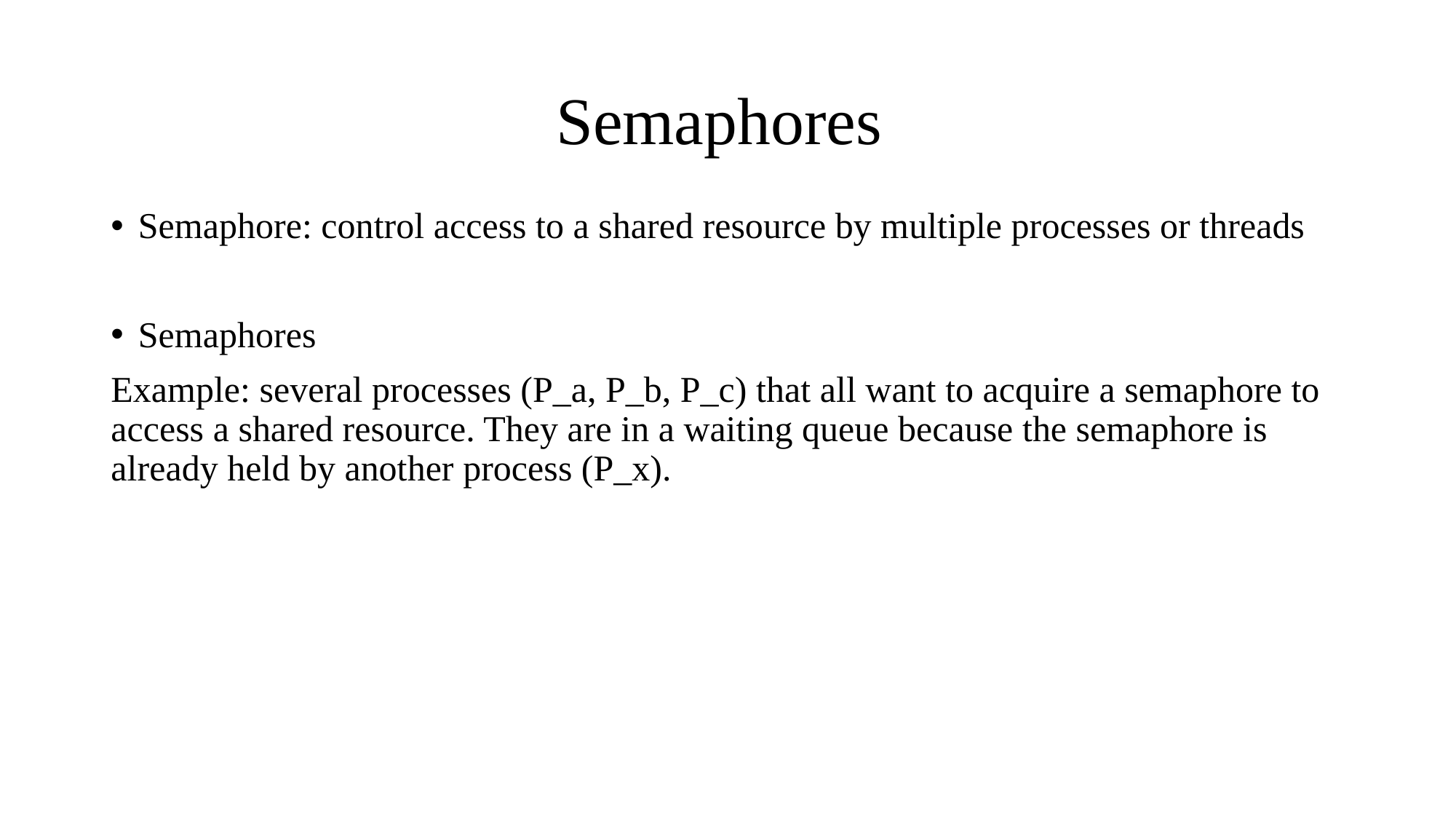

# Semaphores
Semaphore: control access to a shared resource by multiple processes or threads

Semaphores
Example: several processes (P_a, P_b, P_c) that all want to acquire a semaphore to access a shared resource. They are in a waiting queue because the semaphore is already held by another process (P_x).